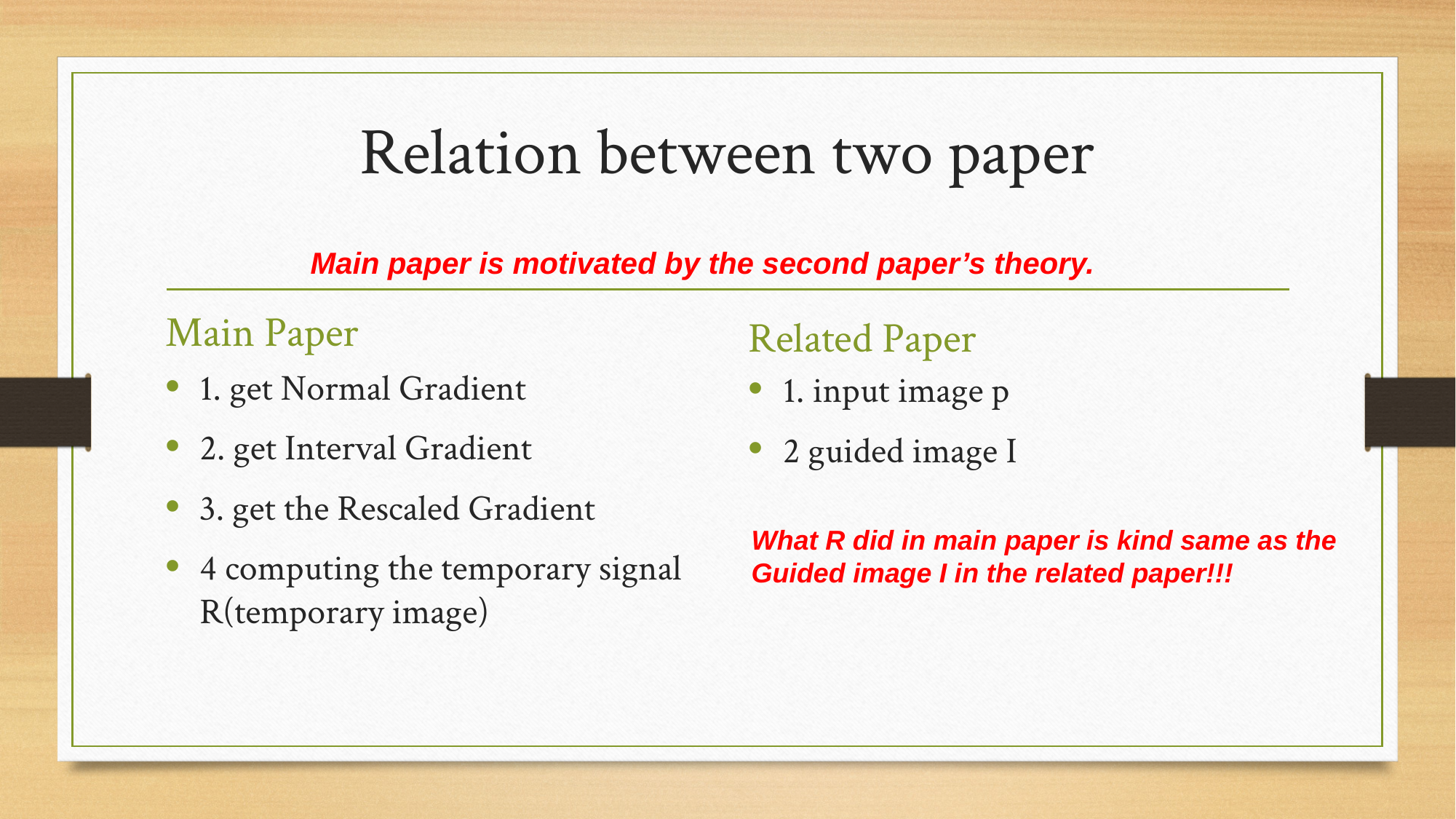

# Relation between two paper
Main paper is motivated by the second paper’s theory.
Main Paper
Related Paper
1. get Normal Gradient
2. get Interval Gradient
3. get the Rescaled Gradient
4 computing the temporary signal R(temporary image)

1. input image p
2 guided image I

What R did in main paper is kind same as the
Guided image I in the related paper!!!